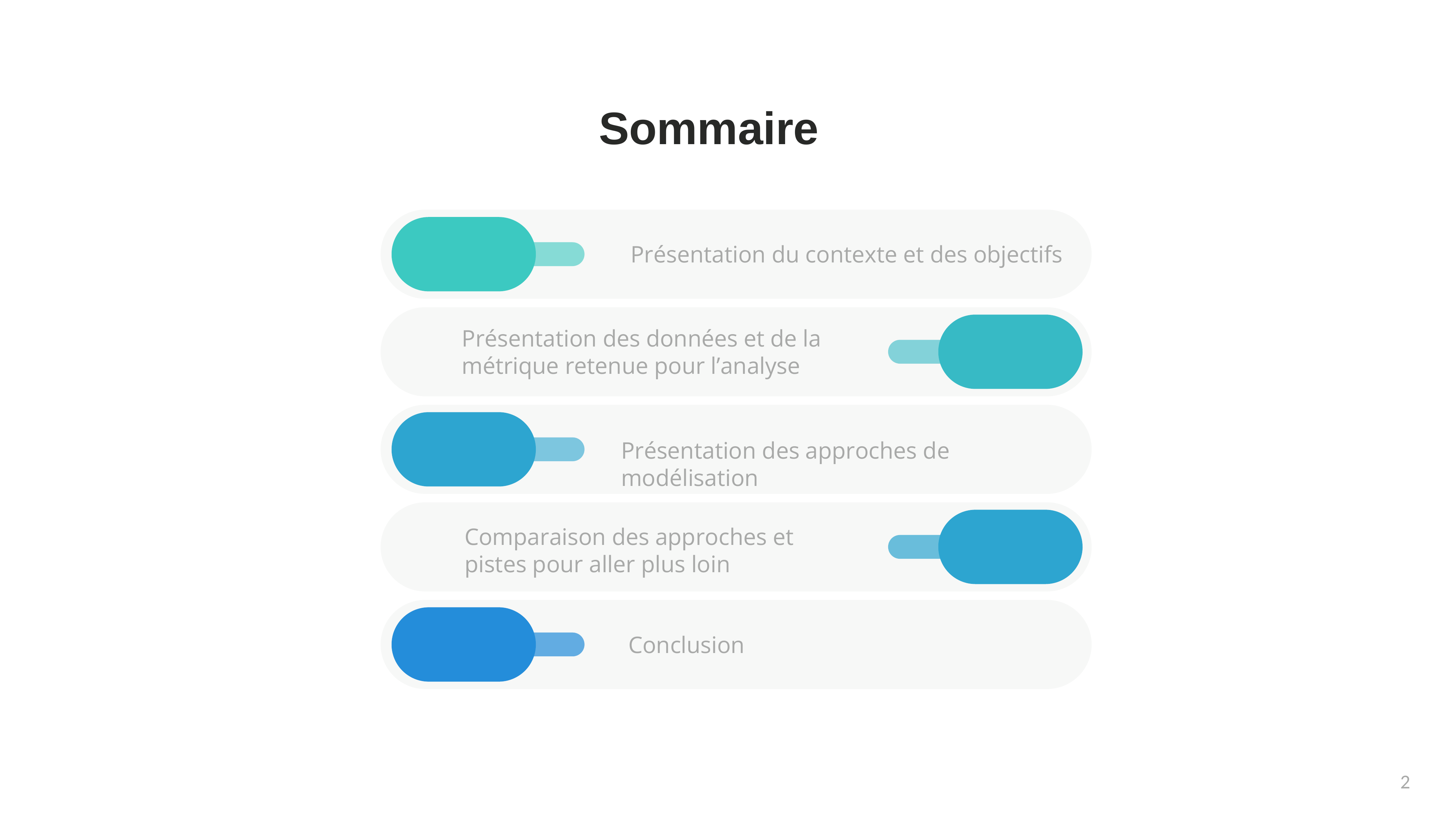

Sommaire

Présentation du contexte et des objectifs

Présentation des données et de la métrique retenue pour l’analyse

Présentation des approches de modélisation

Comparaison des approches et pistes pour aller plus loin

Conclusion

2